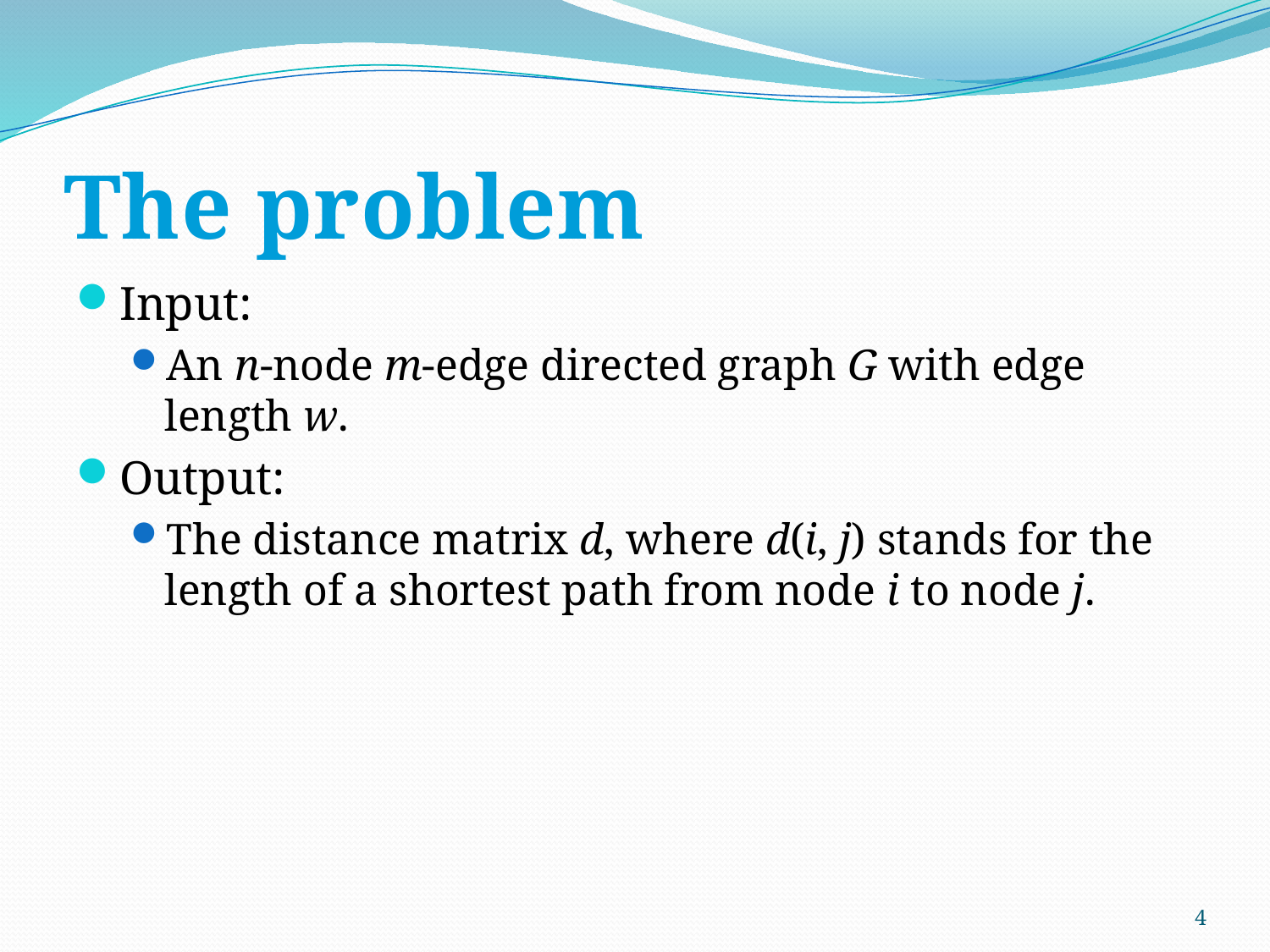

# The problem
Input:
An n-node m-edge directed graph G with edge length w.
Output:
The distance matrix d, where d(i, j) stands for the length of a shortest path from node i to node j.
4